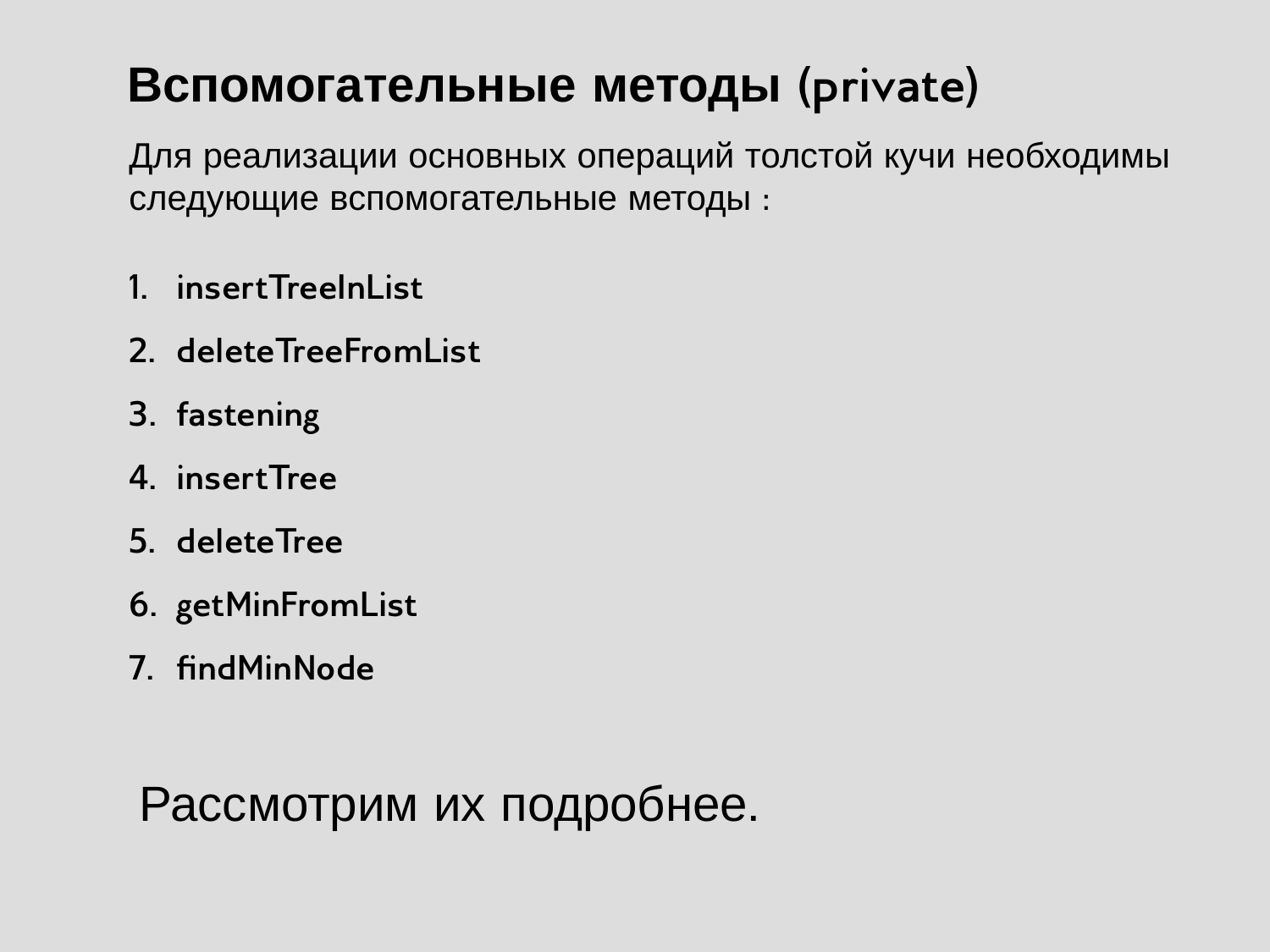

Вспомогательные методы (private)
Для реализации основных операций толстой кучи необходимы следующие вспомогательные методы :
insertTreeInList
deleteTreeFromList
fastening
insertTree
deleteTree
getMinFromList
findMinNode
Рассмотрим их подробнее.